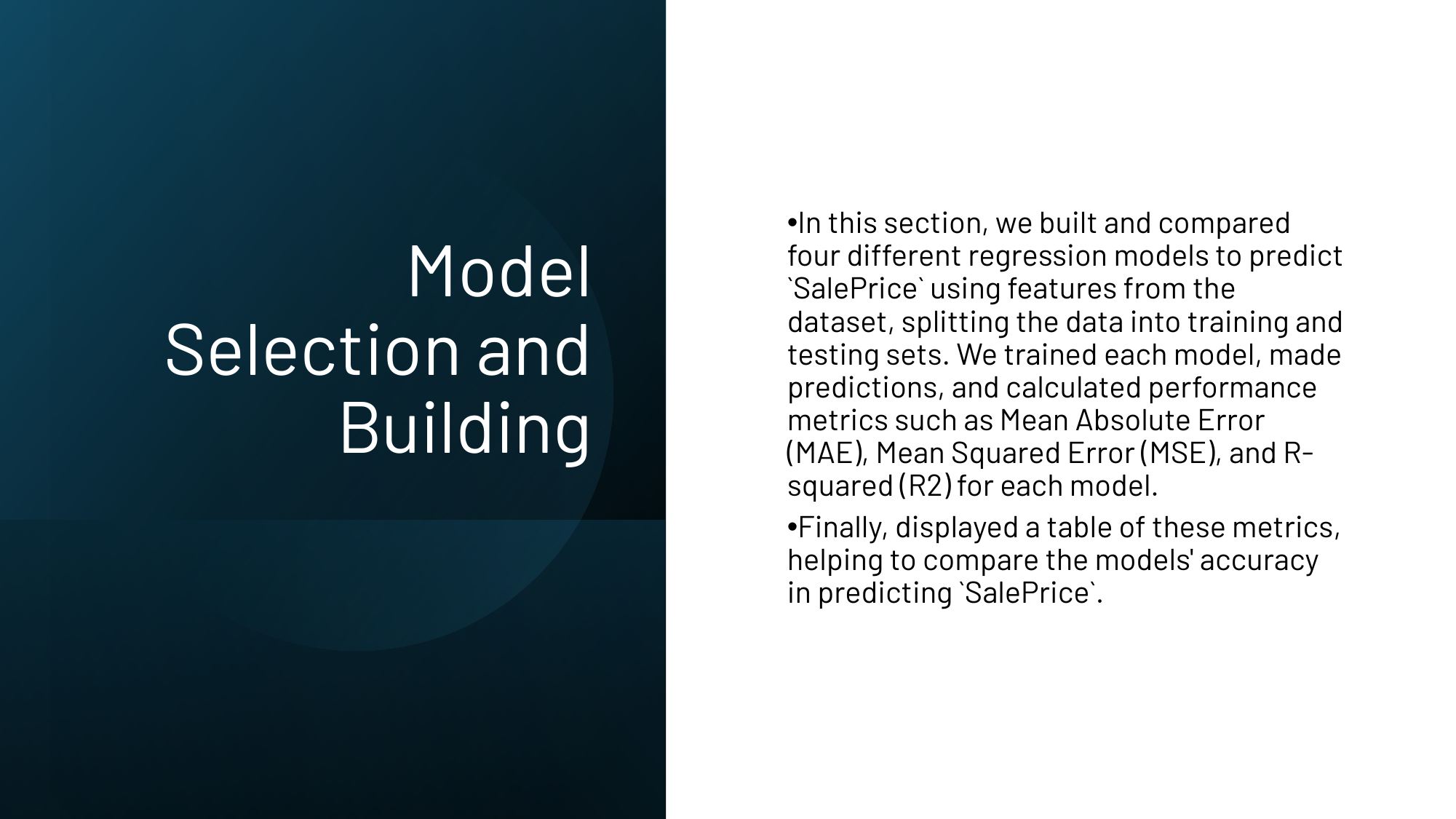

# Model Selection and Building

In this section, we built and compared four different regression models to predict `SalePrice` using features from the dataset, splitting the data into training and testing sets. We trained each model, made predictions, and calculated performance metrics such as Mean Absolute Error (MAE), Mean Squared Error (MSE), and R-squared (R2) for each model.
Finally, displayed a table of these metrics, helping to compare the models' accuracy in predicting `SalePrice`.